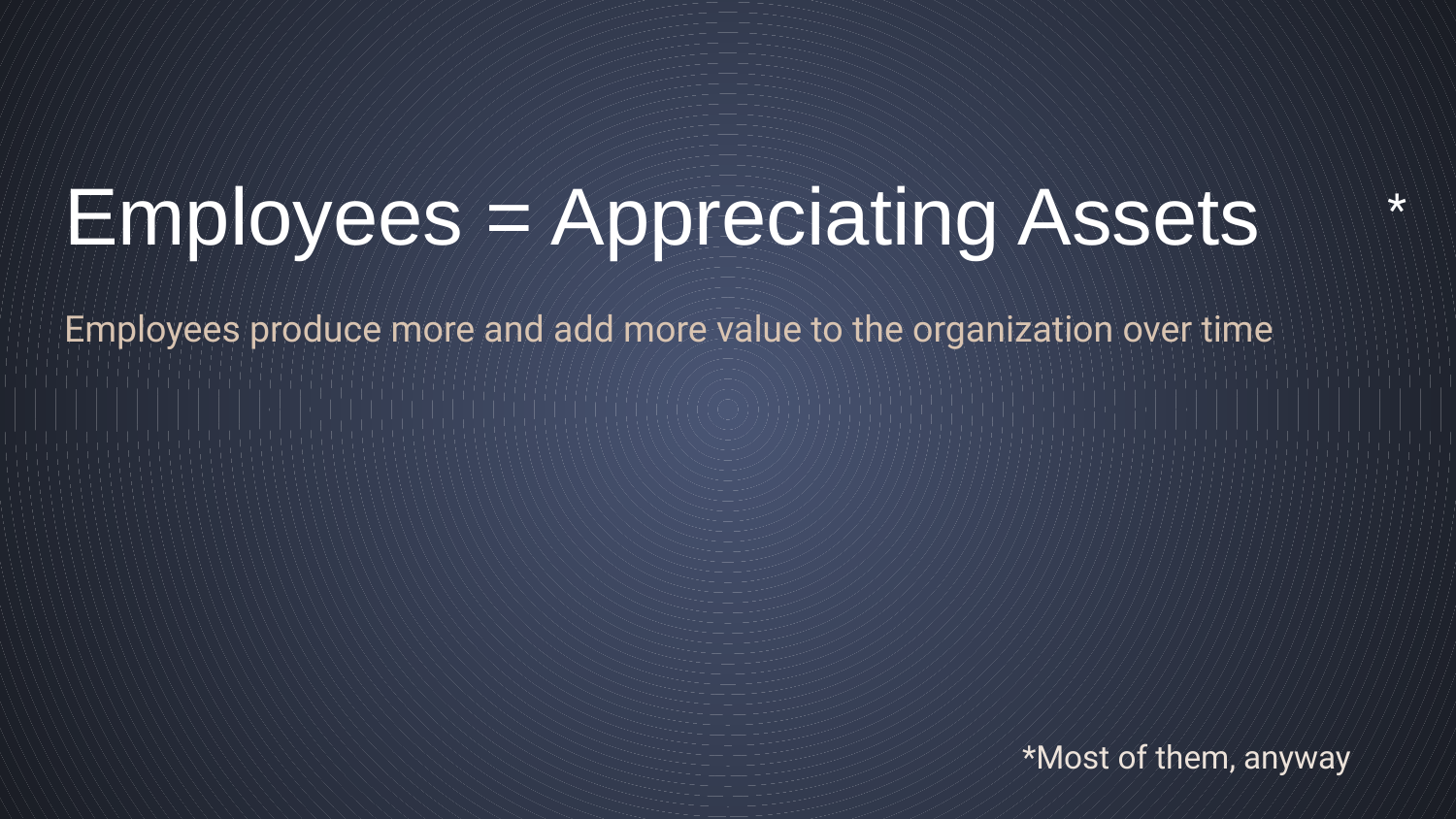

# Employees = Appreciating Assets
*
Employees produce more and add more value to the organization over time
*Most of them, anyway